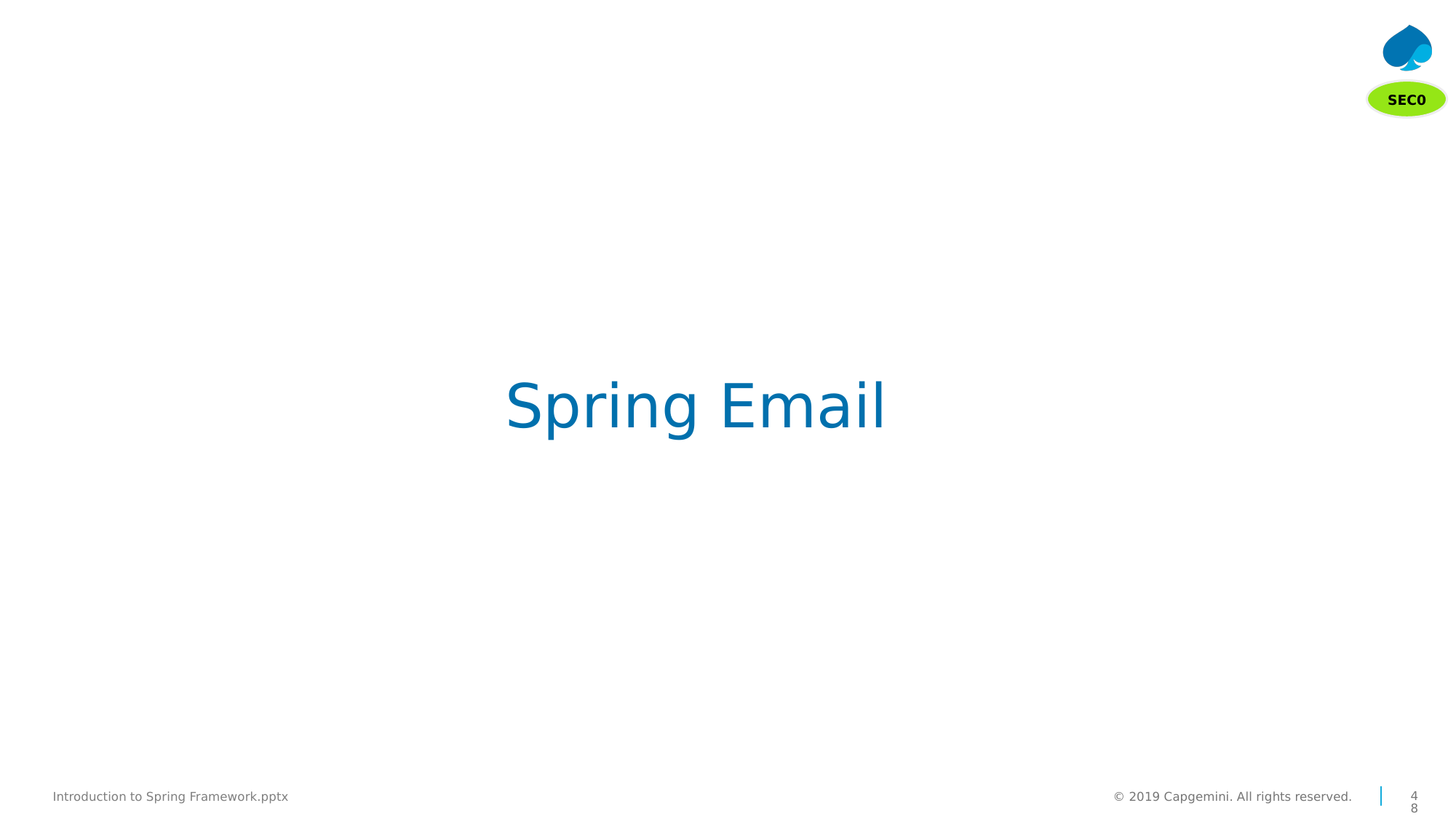

# Spring Email
SEC0
© 2019 Capgemini. All rights reserved.
48